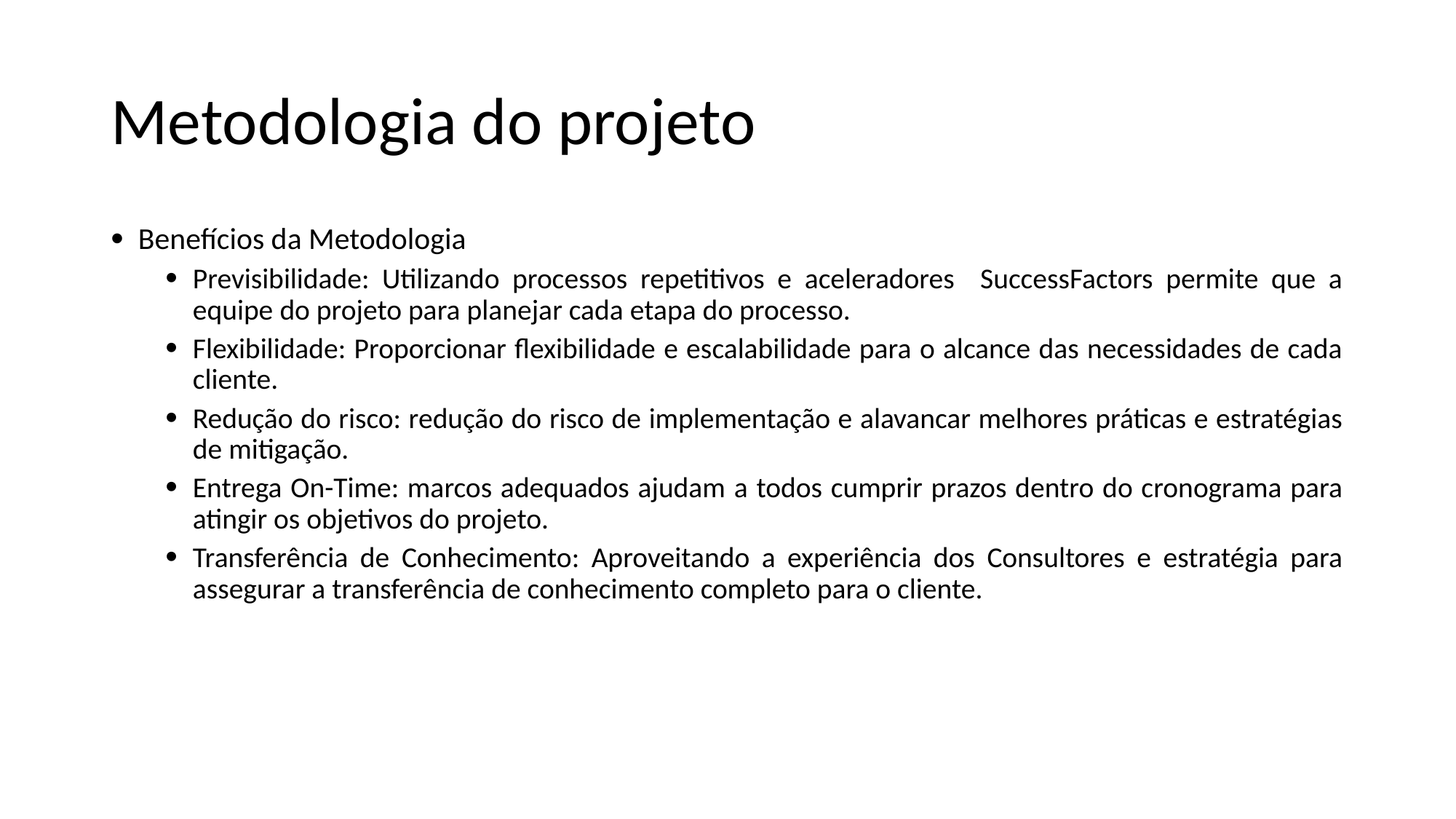

# Metodologia do projeto
Benefícios da Metodologia
Previsibilidade: Utilizando processos repetitivos e aceleradores  SuccessFactors permite que a equipe do projeto para planejar cada etapa do processo.
Flexibilidade: Proporcionar flexibilidade e escalabilidade para o alcance das necessidades de cada cliente.
Redução do risco: redução do risco de implementação e alavancar melhores práticas e estratégias de mitigação.
Entrega On-Time: marcos adequados ajudam a todos cumprir prazos dentro do cronograma para atingir os objetivos do projeto.
Transferência de Conhecimento: Aproveitando a experiência dos Consultores e estratégia para assegurar a transferência de conhecimento completo para o cliente.